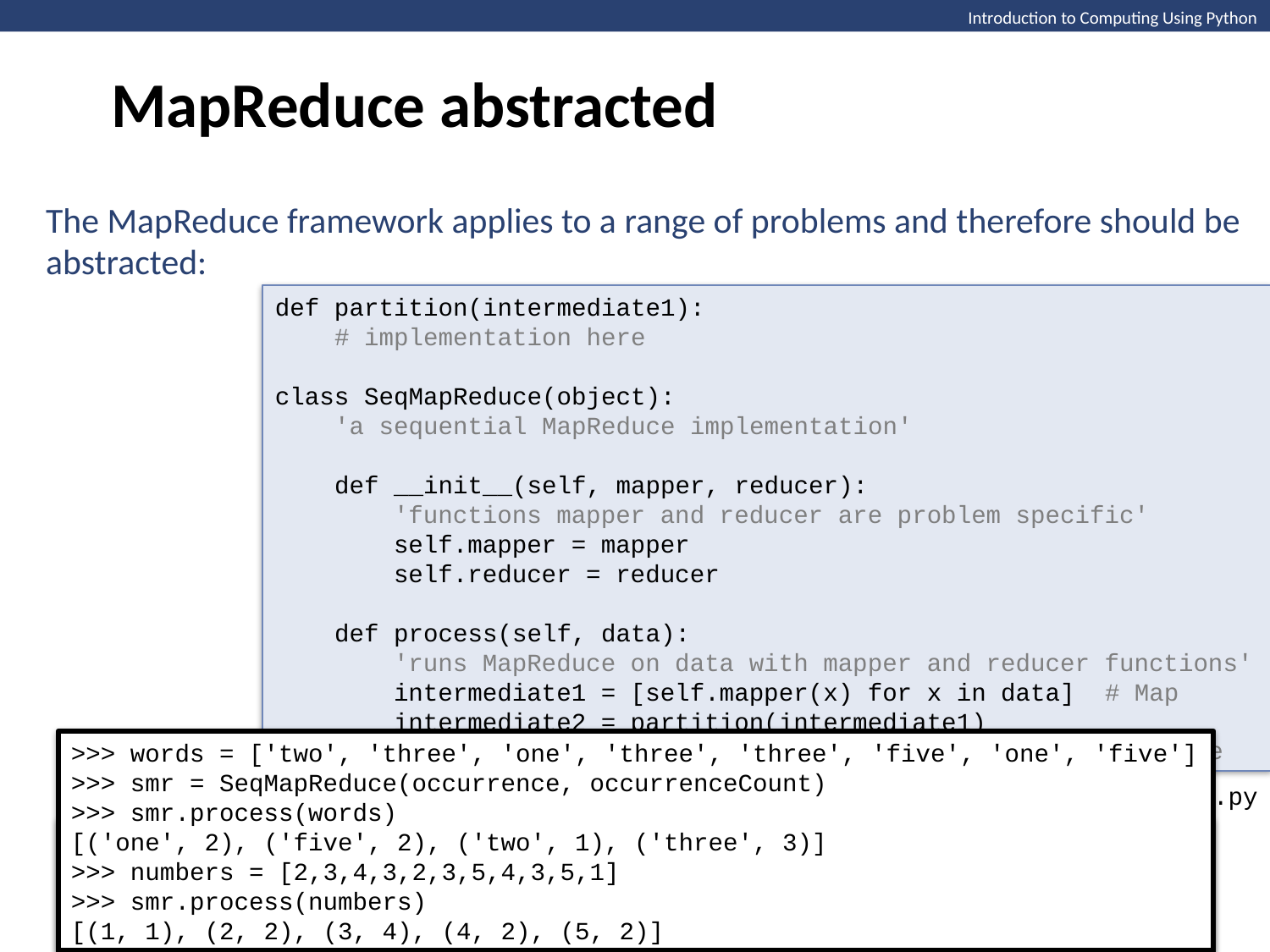

MapReduce abstracted
Introduction to Computing Using Python
The MapReduce framework applies to a range of problems and therefore should be abstracted:
def partition(intermediate1):
    # implementation here

class SeqMapReduce(object):
    'a sequential MapReduce implementation'

    def __init__(self, mapper, reducer):
        'functions mapper and reducer are problem specific'
        self.mapper = mapper
        self.reducer = reducer

    def process(self, data):
        'runs MapReduce on data with mapper and reducer functions'
        intermediate1 = [self.mapper(x) for x in data]  # Map
        intermediate2 = partition(intermediate1)
        return [self.reducer(x) for x in intermediate2] # Reduce
>>> words = ['two', 'three', 'one', 'three', 'three', 'five', 'one', 'five']
>>> smr = SeqMapReduce(occurrence, occurrenceCount)
>>> smr.process(words)
[('one', 2), ('five', 2), ('two', 1), ('three', 3)]
>>> numbers = [2,3,4,3,2,3,5,4,3,5,1]
>>> smr.process(numbers)
[(1, 1), (2, 2), (3, 4), (4, 2), (5, 2)]
ch11.py
>>> words = ['two', 'three', 'one', 'three', 'three', 'five', 'one', 'five']
>>> smr = SeqMapReduce(occurrence, occurrenceCount)
>>> smr.process(words)
[('one', 2), ('five', 2), ('two', 1), ('three', 3)]